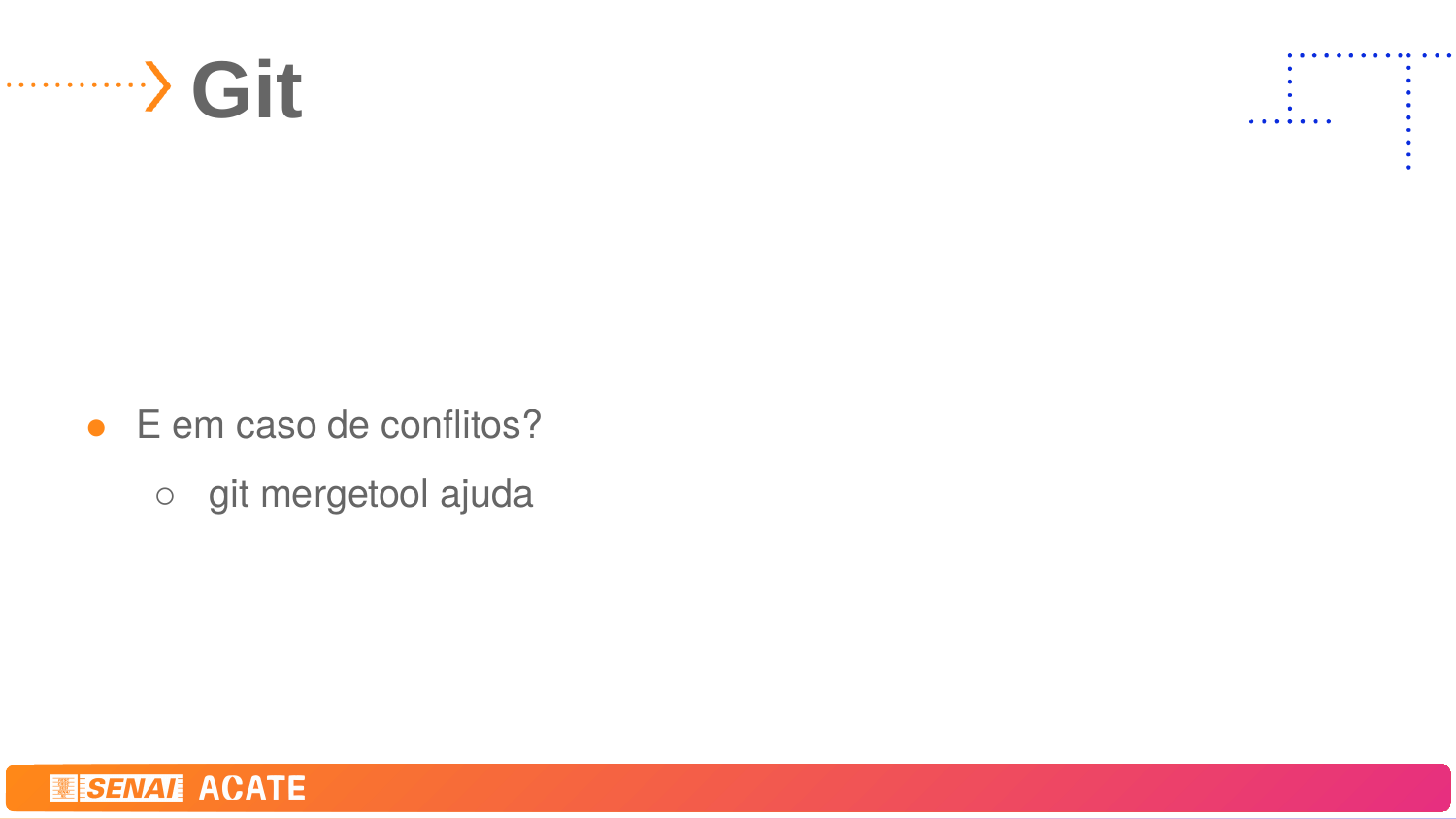

# Git
E em caso de conflitos?
git mergetool ajuda